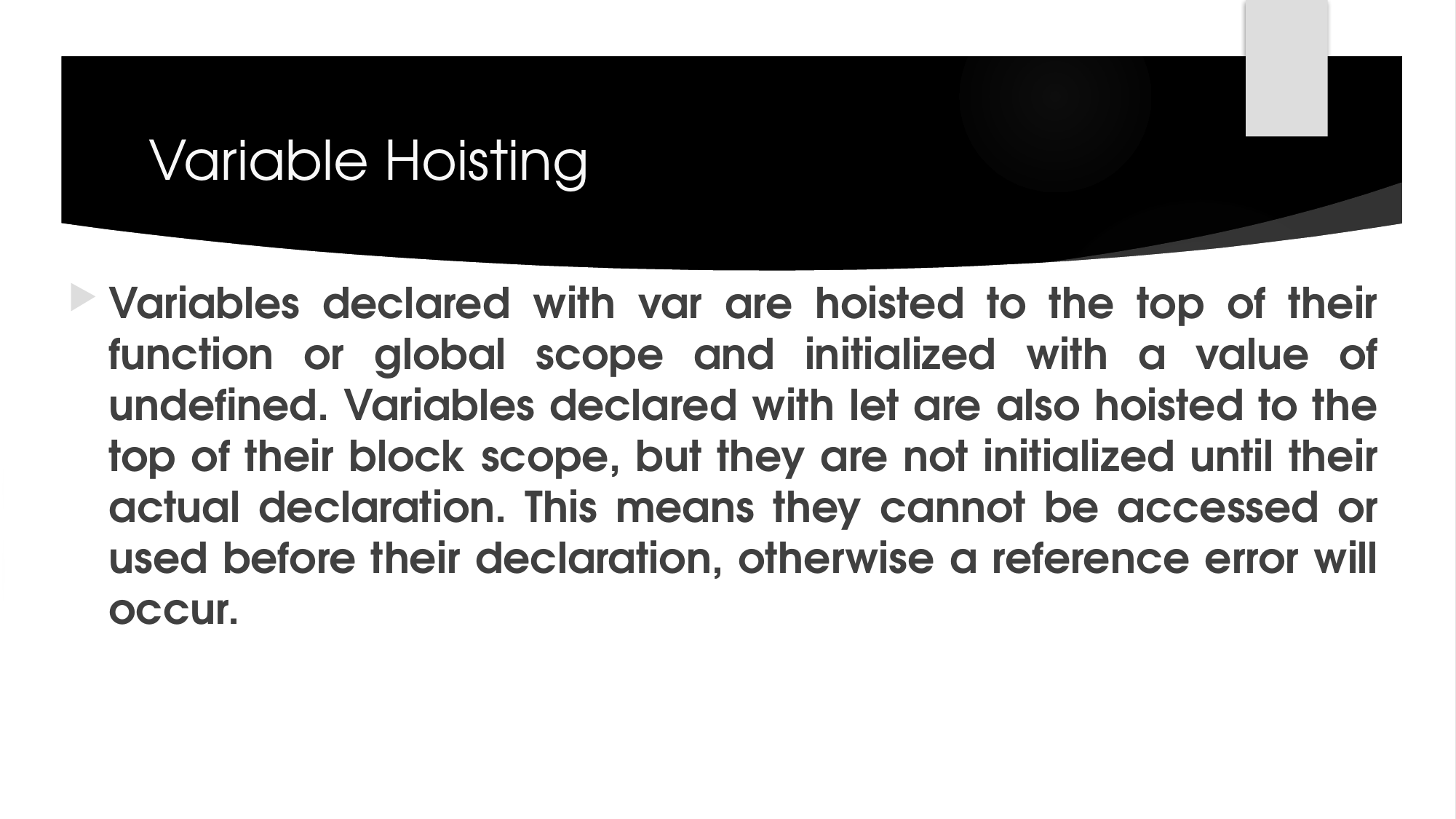

# Variable Hoisting
Variables declared with var are hoisted to the top of their function or global scope and initialized with a value of undefined. Variables declared with let are also hoisted to the top of their block scope, but they are not initialized until their actual declaration. This means they cannot be accessed or used before their declaration, otherwise a reference error will occur.